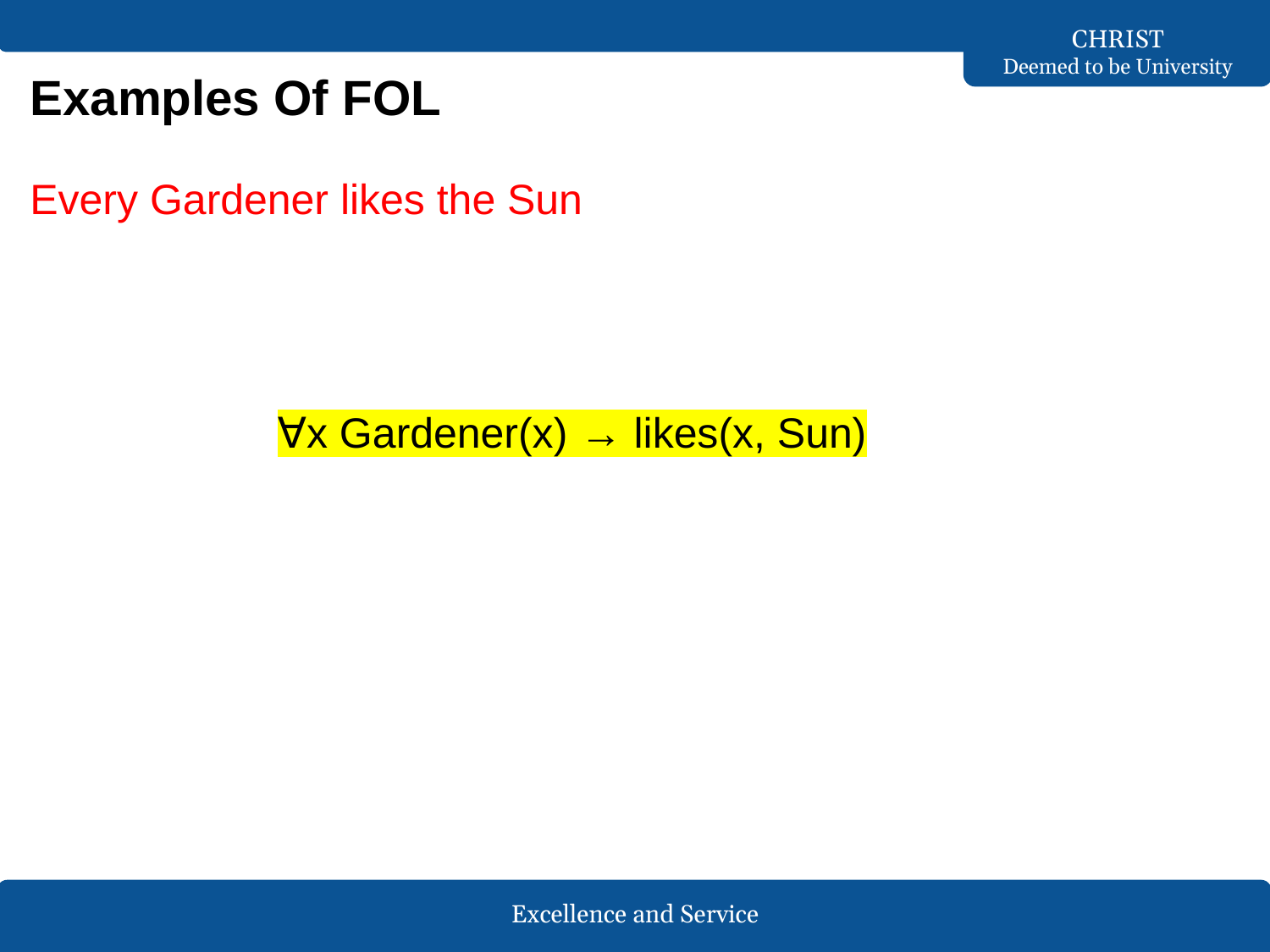

# Examples Of FOL
Every Gardener likes the Sun

∀x Gardener(x) → likes(x, Sun)